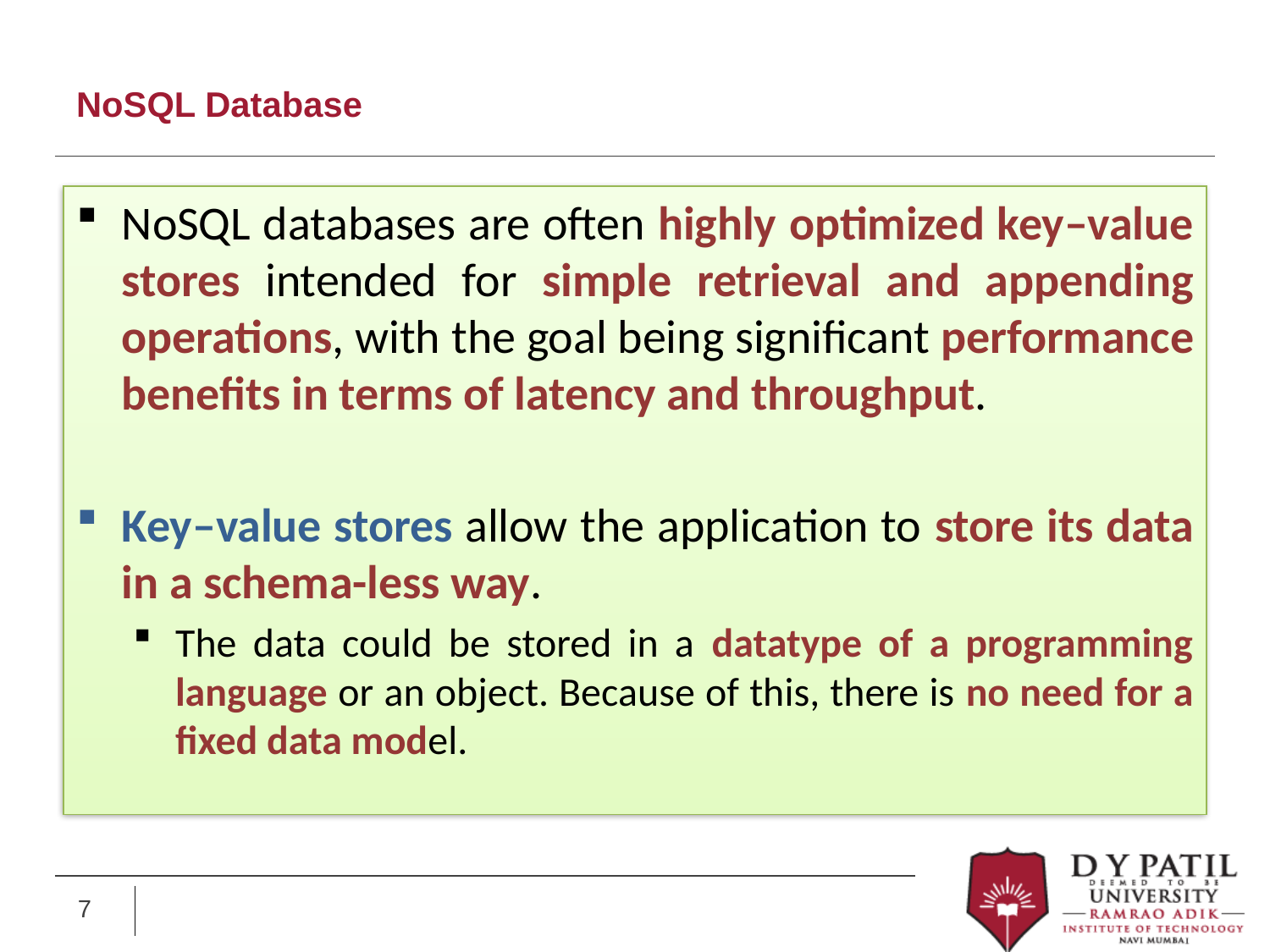

# NoSQL Database
NoSQL databases are often highly optimized key–value stores intended for simple retrieval and appending operations, with the goal being significant performance benefits in terms of latency and throughput.

Key–value stores allow the application to store its data in a schema-less way.
The data could be stored in a datatype of a programming language or an object. Because of this, there is no need for a fixed data model.

7